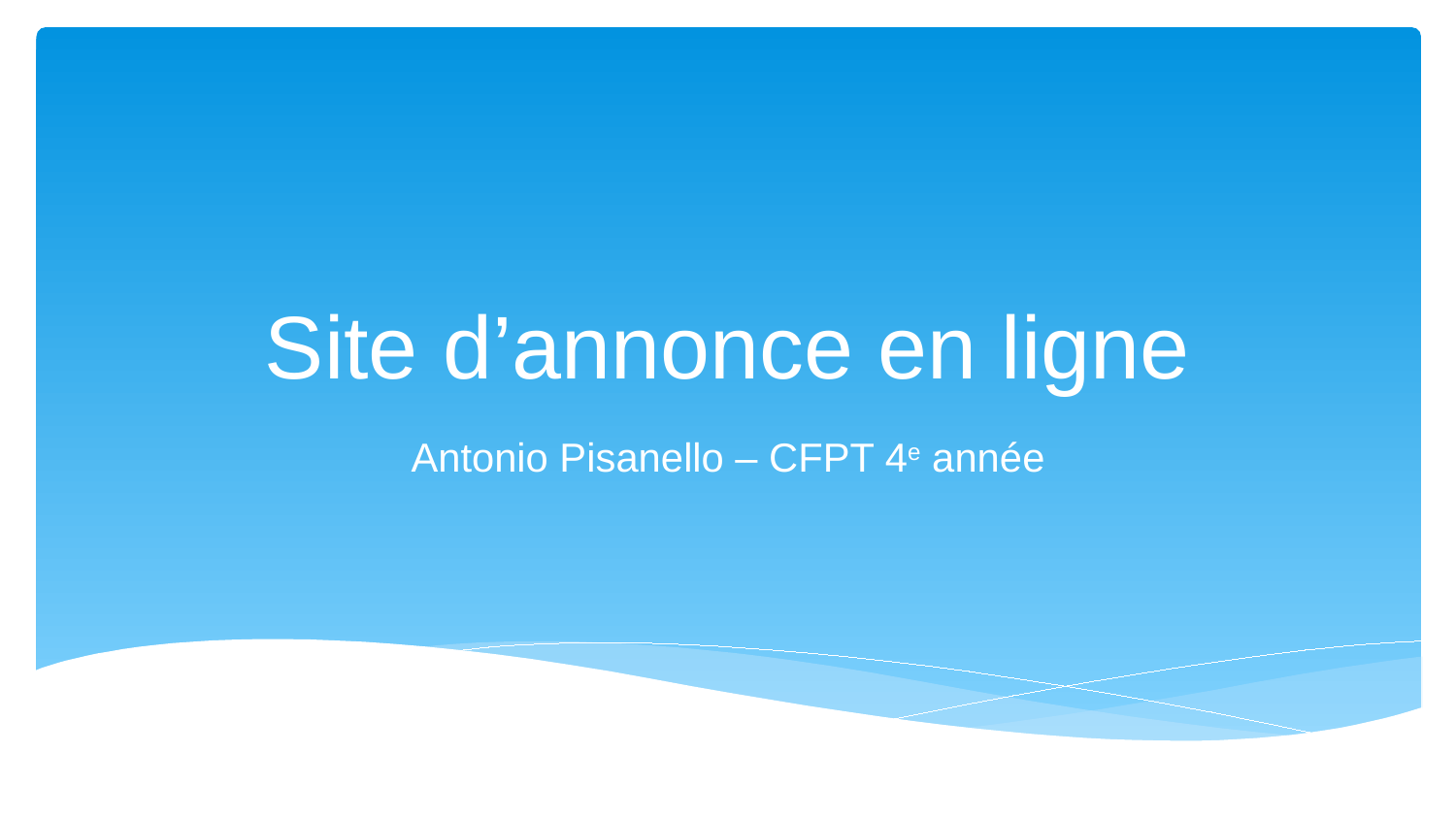

# Site d’annonce en ligne
Antonio Pisanello – CFPT 4e année